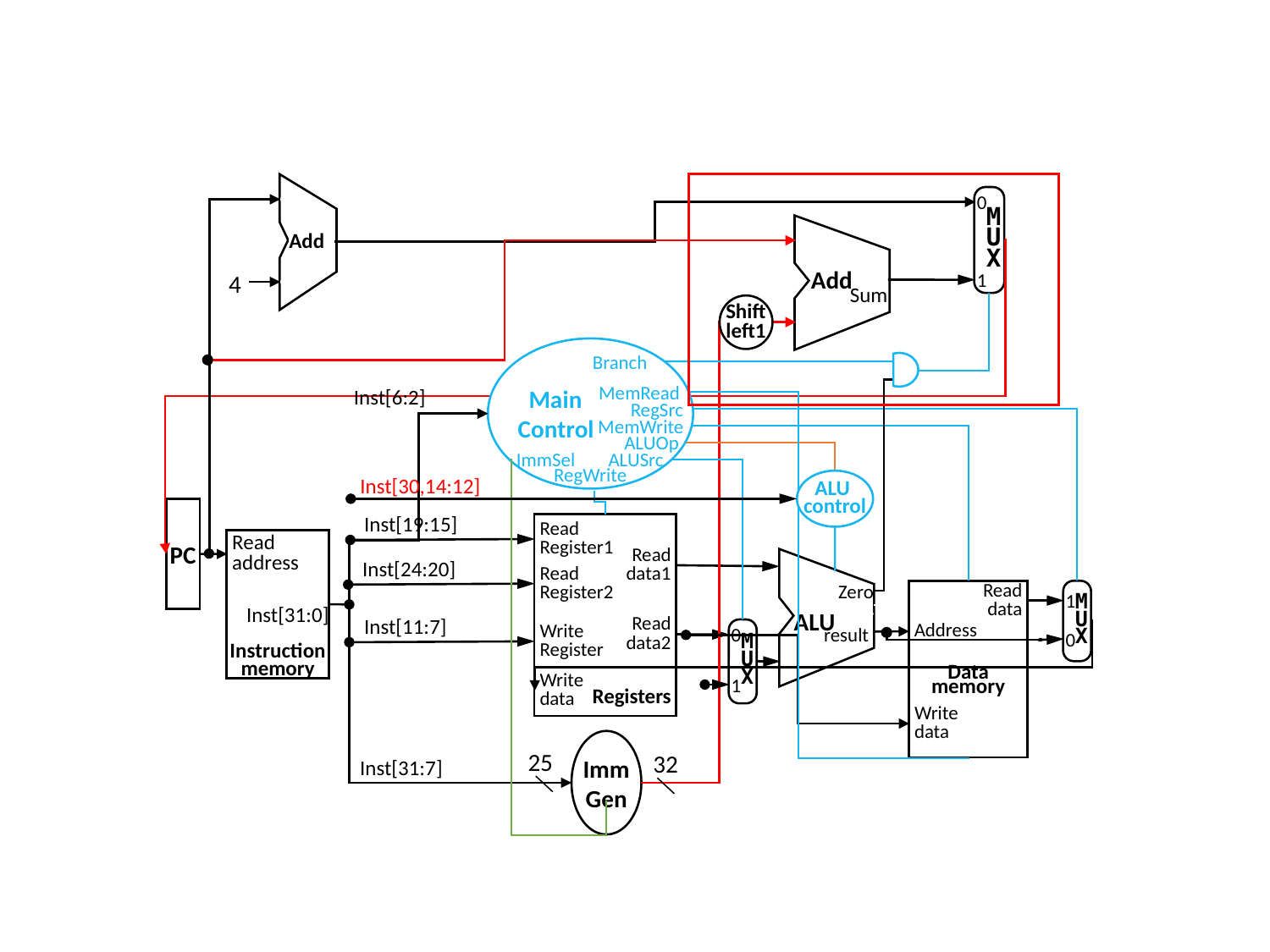

Add
S

M
U
X
0
1

Add

Sum

4
Shift
left1
  Main
Control
Branch
MemRead
RegSrc
MemWrite
ALUOp
ImmSel
ALUSrc
RegWrite

Inst[6:2]
ALU
control
Inst[30,14:12]
PC

Registers
Read
Register1
Read
data1
Read
Register2
Read
data2
Write
Register
Write
data
Inst[19:15]

Inst[31:0]

Instruction
memory
Read
address

Zero
Less
ALU

result

Inst[24:20]

Data
memory
Read
data
Address
Write
data
M
U
X
1
0
Inst[11:7]
M
U
X
0
1

Imm
Gen
25
32
Inst[31:7]